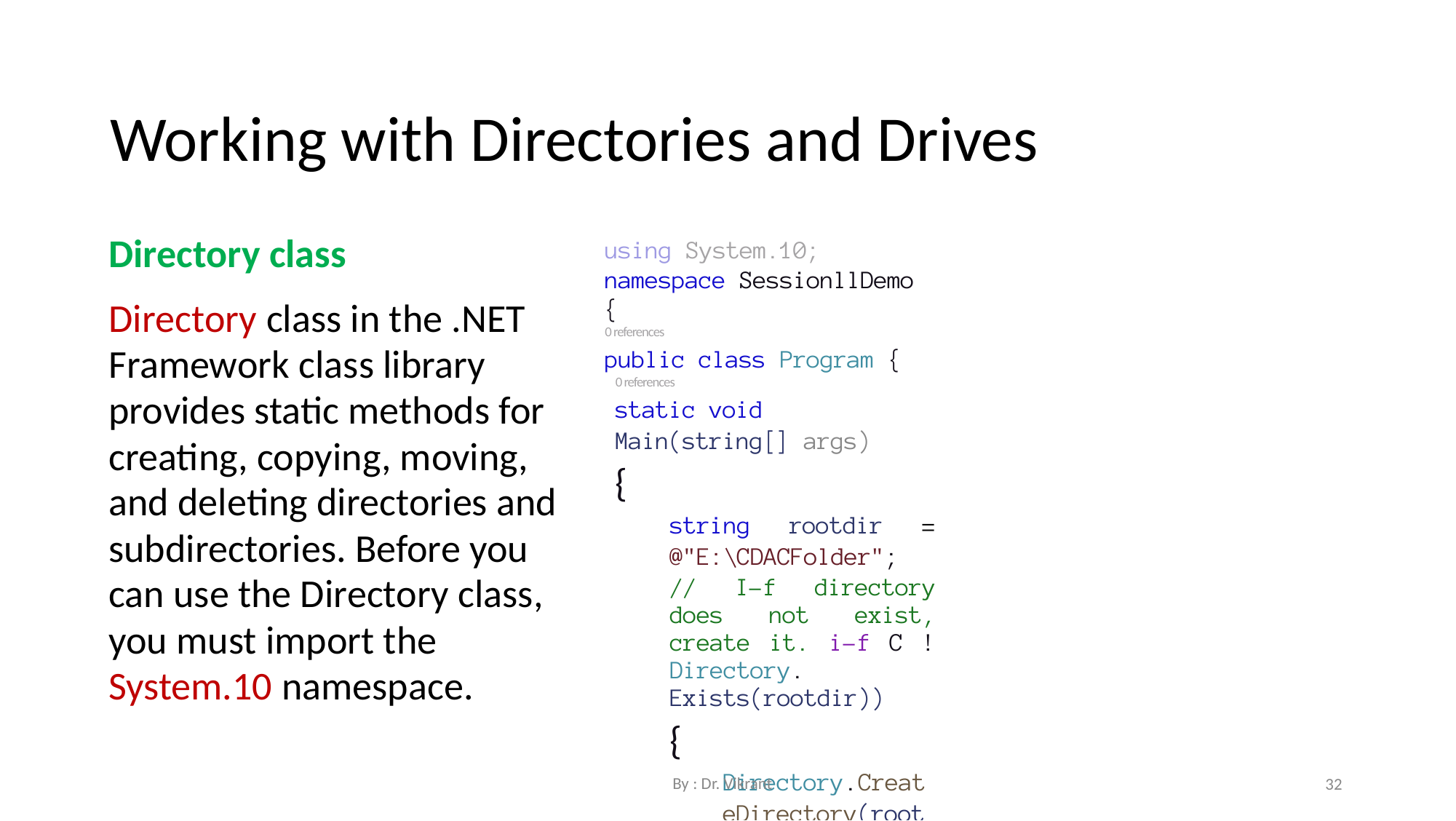

Working with Directories and Drives
Directory class
Directory class in the .NET Framework class library provides static methods for creating, copying, moving, and deleting directories and subdirectories. Before you can use the Directory class, you must import the System.10 namespace.
using System.10; namespace SessionllDemo {
0 references
public class Program {
0 references
static void Main(string[] args)
{
string rootdir = @"E:\CDACFolder";
// I-f directory does not exist, create it. i-f C ! Directory. Exists(rootdir))
{
Directory.CreateDirectory(rootdir);
}
}
}
}
By : Dr. Vikrant
32